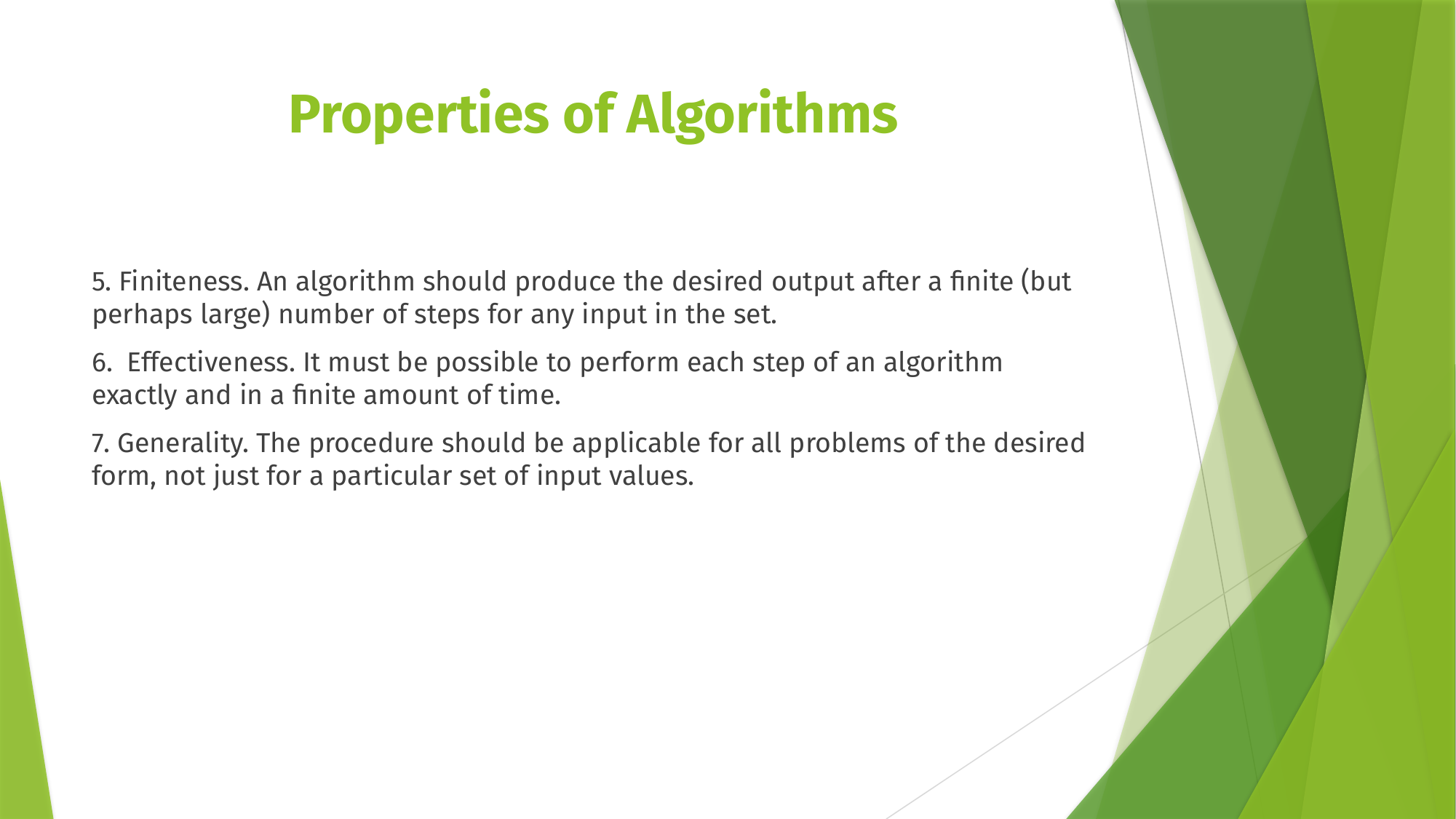

# Properties of Algorithms
5. Finiteness. An algorithm should produce the desired output after a finite (but perhaps large) number of steps for any input in the set.
6.  Effectiveness. It must be possible to perform each step of an algorithm exactly and in a finite amount of time.
7. Generality. The procedure should be applicable for all problems of the desired form, not just for a particular set of input values.